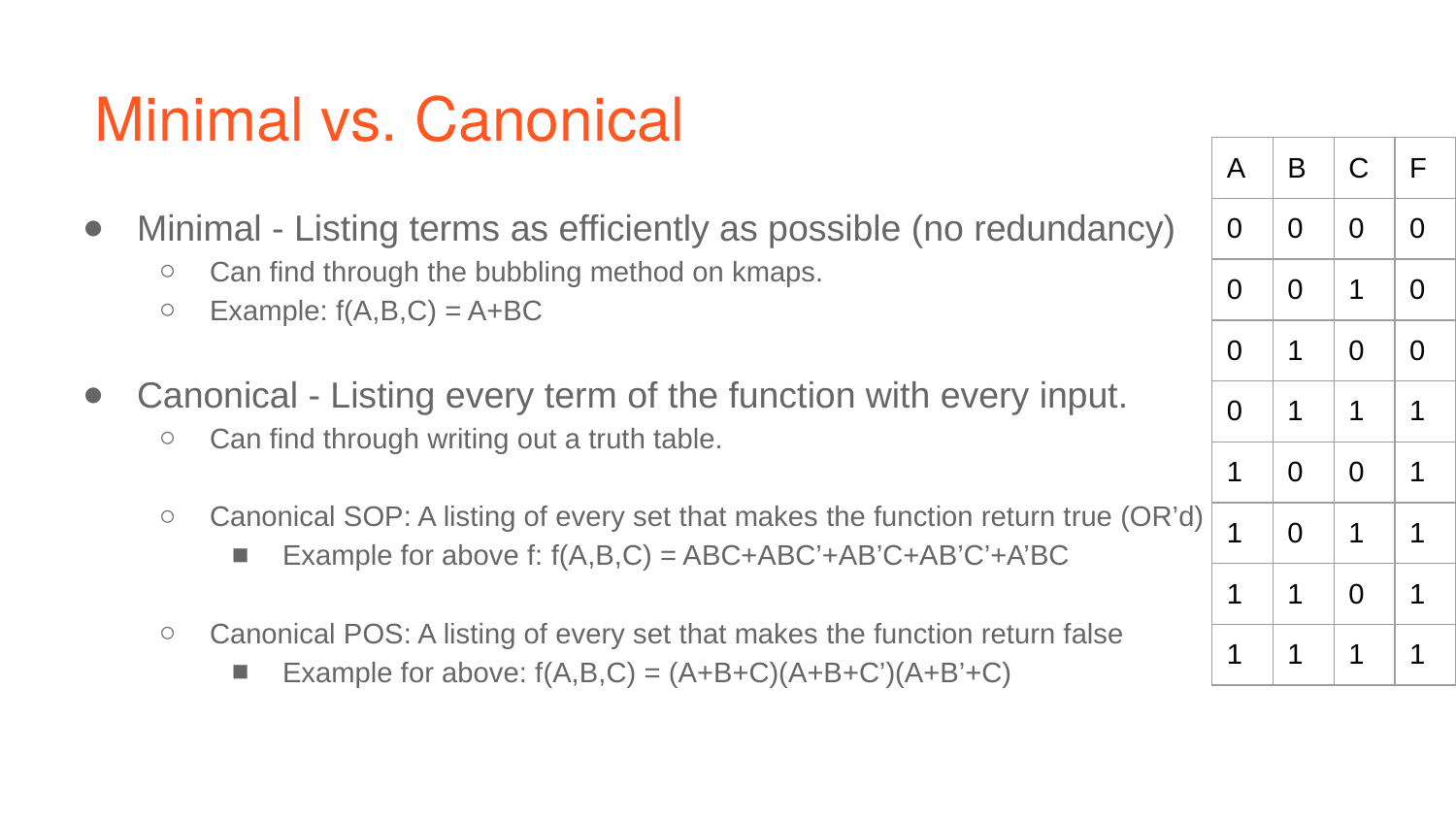

# Minimal vs. Canonical
| A | B | C | F |
| --- | --- | --- | --- |
| 0 | 0 | 0 | 0 |
| 0 | 0 | 1 | 0 |
| 0 | 1 | 0 | 0 |
| 0 | 1 | 1 | 1 |
| 1 | 0 | 0 | 1 |
| 1 | 0 | 1 | 1 |
| 1 | 1 | 0 | 1 |
| 1 | 1 | 1 | 1 |
Minimal - Listing terms as efficiently as possible (no redundancy)
Can find through the bubbling method on kmaps.
Example: f(A,B,C) = A+BC
Canonical - Listing every term of the function with every input.
Can find through writing out a truth table.
Canonical SOP: A listing of every set that makes the function return true (OR’d)
Example for above f: f(A,B,C) = ABC+ABC’+AB’C+AB’C’+A’BC
Canonical POS: A listing of every set that makes the function return false
Example for above: f(A,B,C) = (A+B+C)(A+B+C’)(A+B’+C)